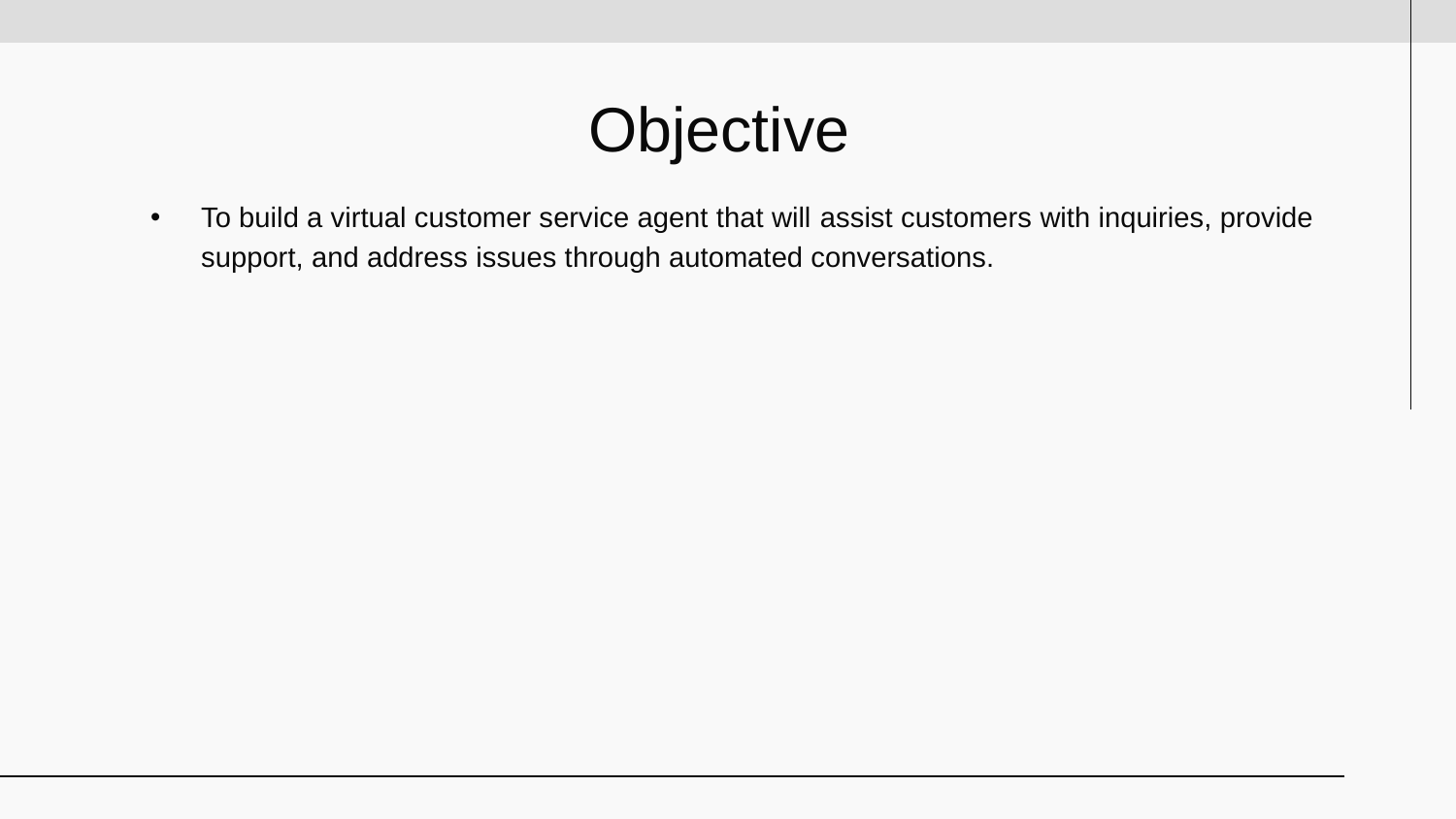

# Objective
To build a virtual customer service agent that will assist customers with inquiries, provide support, and address issues through automated conversations.